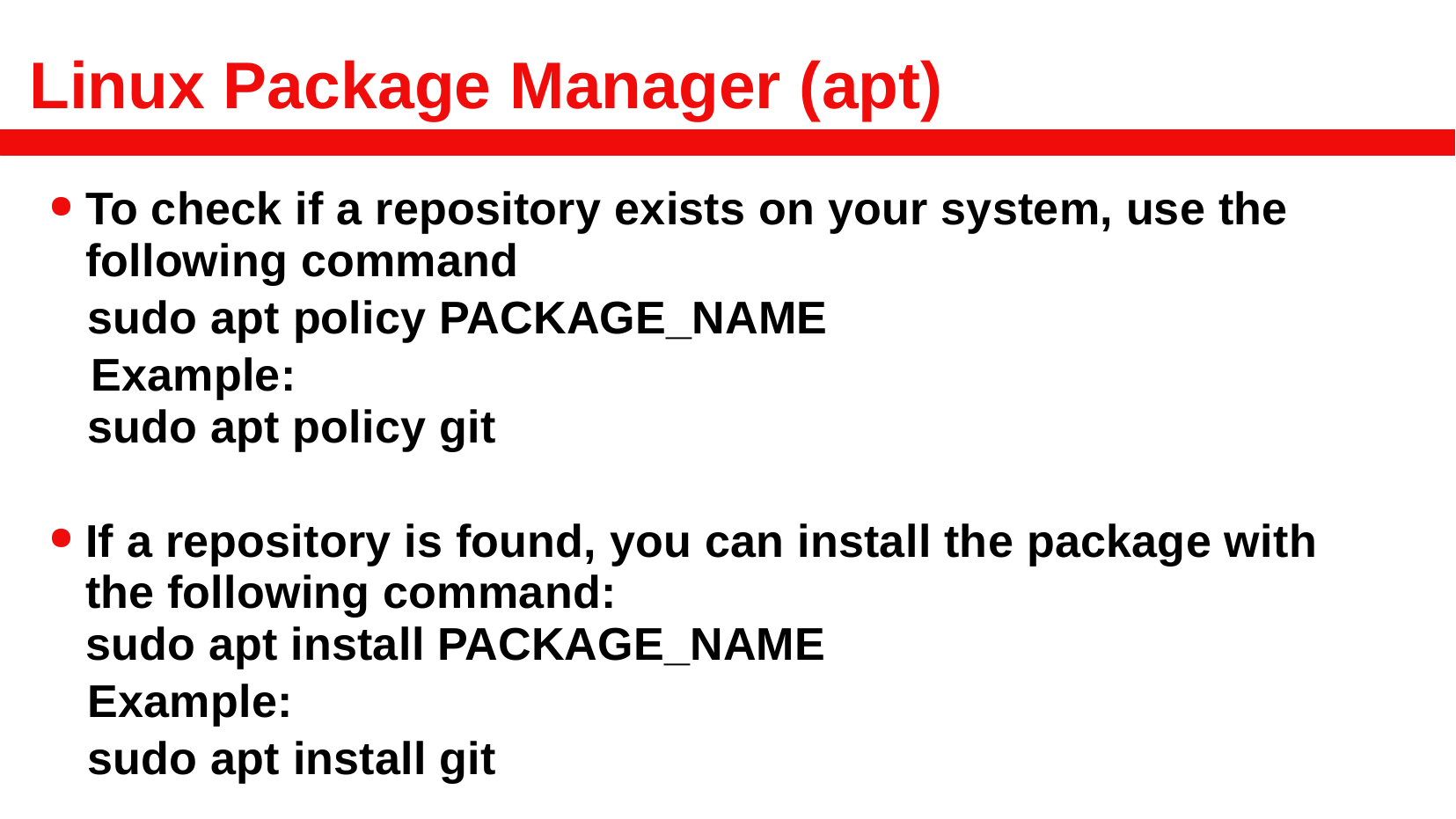

# Linux Package Manager (apt)

To check if a repository exists on your system, use the following command
   sudo apt policy PACKAGE_NAME
	Example:
   sudo apt policy git

If a repository is found, you can install the package with the following command:
sudo apt install PACKAGE_NAME
   Example:
   sudo apt install git